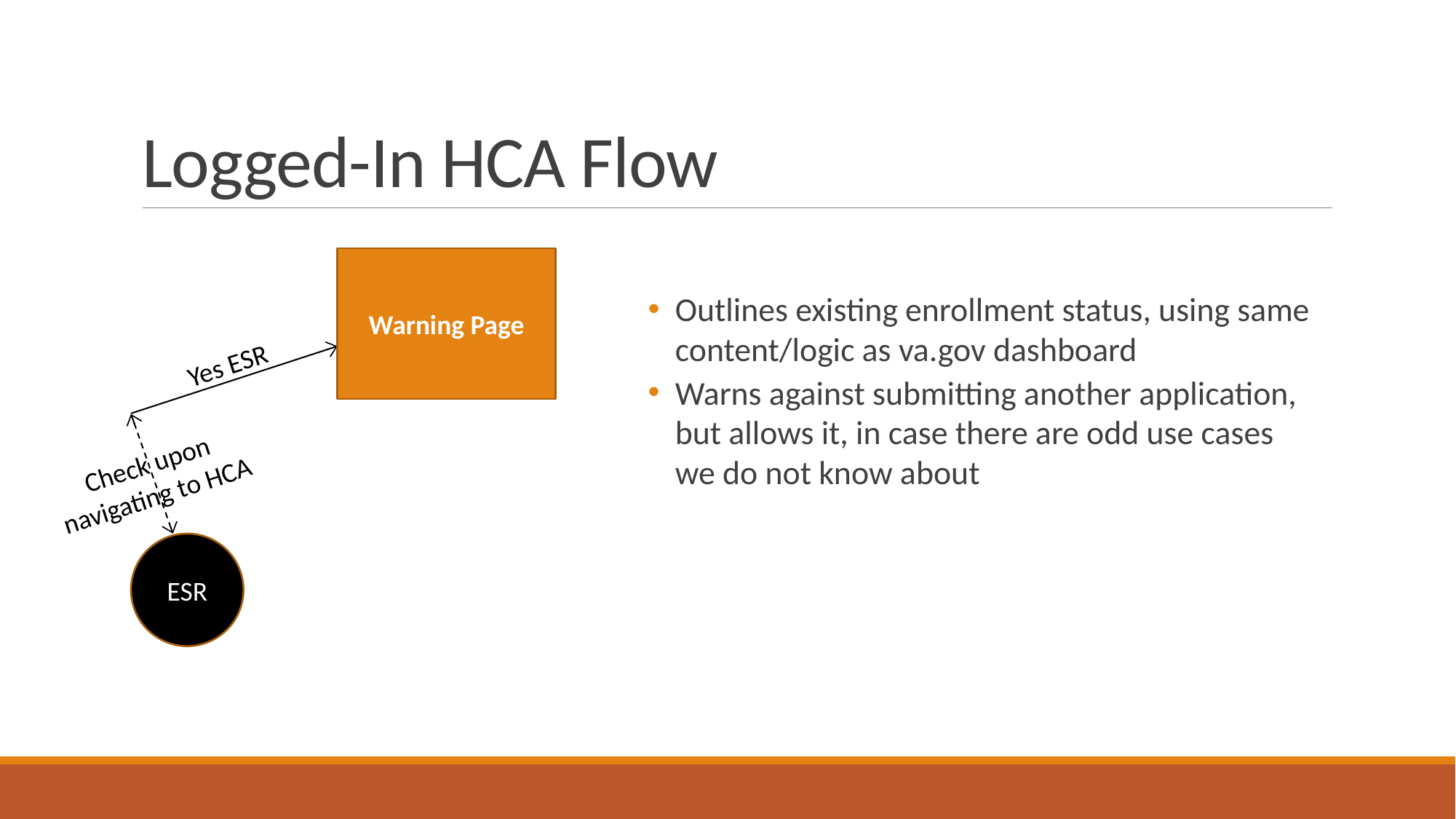

# Logged-In HCA Flow
Warning Page
Outlines existing enrollment status, using same content/logic as va.gov dashboard
Warns against submitting another application, but allows it, in case there are odd use cases we do not know about
Yes ESR
Check upon navigating to HCA
ESR